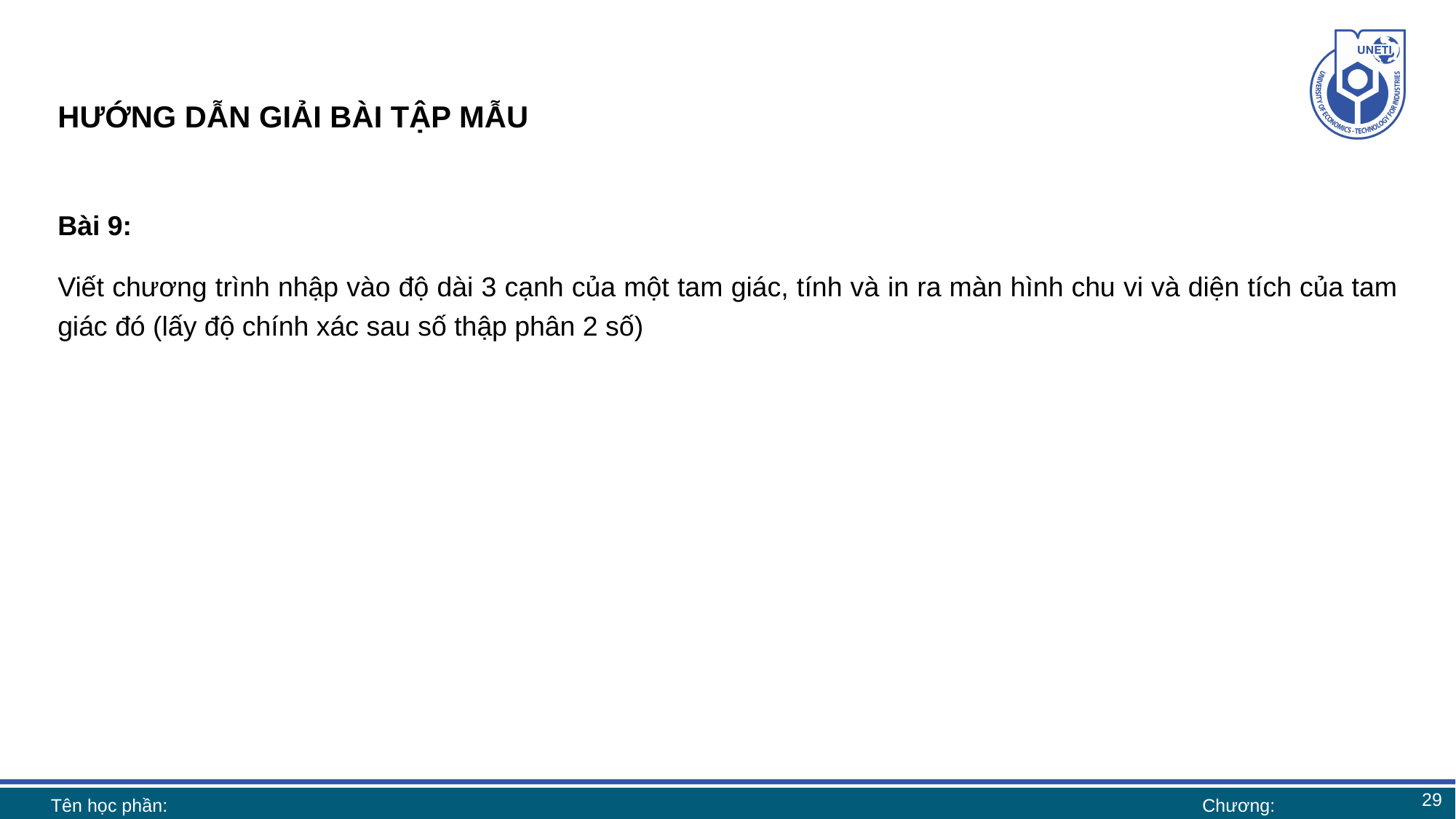

# HƯỚNG DẪN GIẢI BÀI TẬP MẪU
Bài 9:
Viết chương trình nhập vào độ dài 3 cạnh của một tam giác, tính và in ra màn hình chu vi và diện tích của tam giác đó (lấy độ chính xác sau số thập phân 2 số)
29
Tên học phần:
Chương: